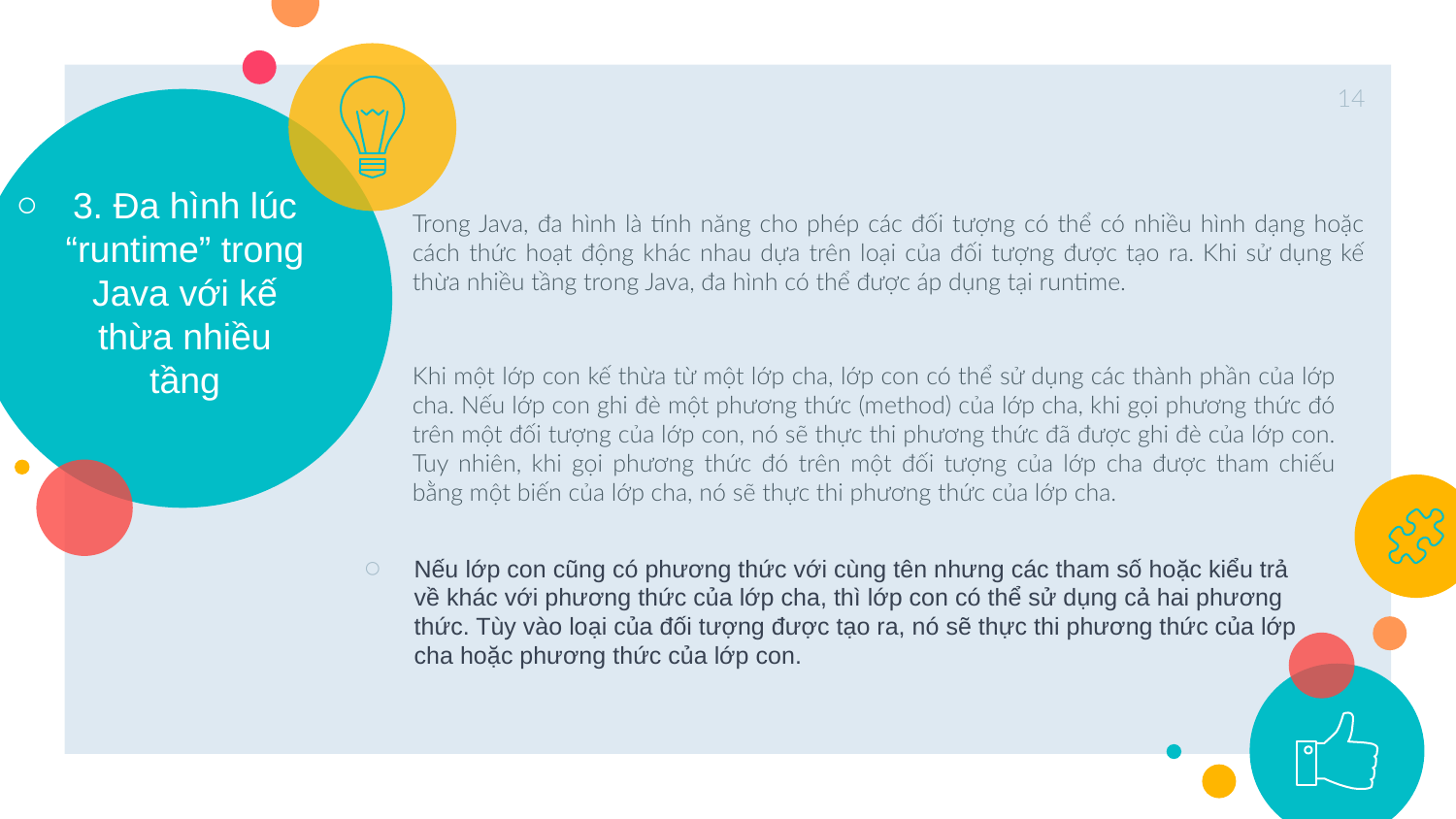

14
# 3. Đa hình lúc “runtime” trong Java với kế thừa nhiều tầng
Trong Java, đa hình là tính năng cho phép các đối tượng có thể có nhiều hình dạng hoặc cách thức hoạt động khác nhau dựa trên loại của đối tượng được tạo ra. Khi sử dụng kế thừa nhiều tầng trong Java, đa hình có thể được áp dụng tại runtime.
Khi một lớp con kế thừa từ một lớp cha, lớp con có thể sử dụng các thành phần của lớp cha. Nếu lớp con ghi đè một phương thức (method) của lớp cha, khi gọi phương thức đó trên một đối tượng của lớp con, nó sẽ thực thi phương thức đã được ghi đè của lớp con. Tuy nhiên, khi gọi phương thức đó trên một đối tượng của lớp cha được tham chiếu bằng một biến của lớp cha, nó sẽ thực thi phương thức của lớp cha.
Nếu lớp con cũng có phương thức với cùng tên nhưng các tham số hoặc kiểu trả về khác với phương thức của lớp cha, thì lớp con có thể sử dụng cả hai phương thức. Tùy vào loại của đối tượng được tạo ra, nó sẽ thực thi phương thức của lớp cha hoặc phương thức của lớp con.